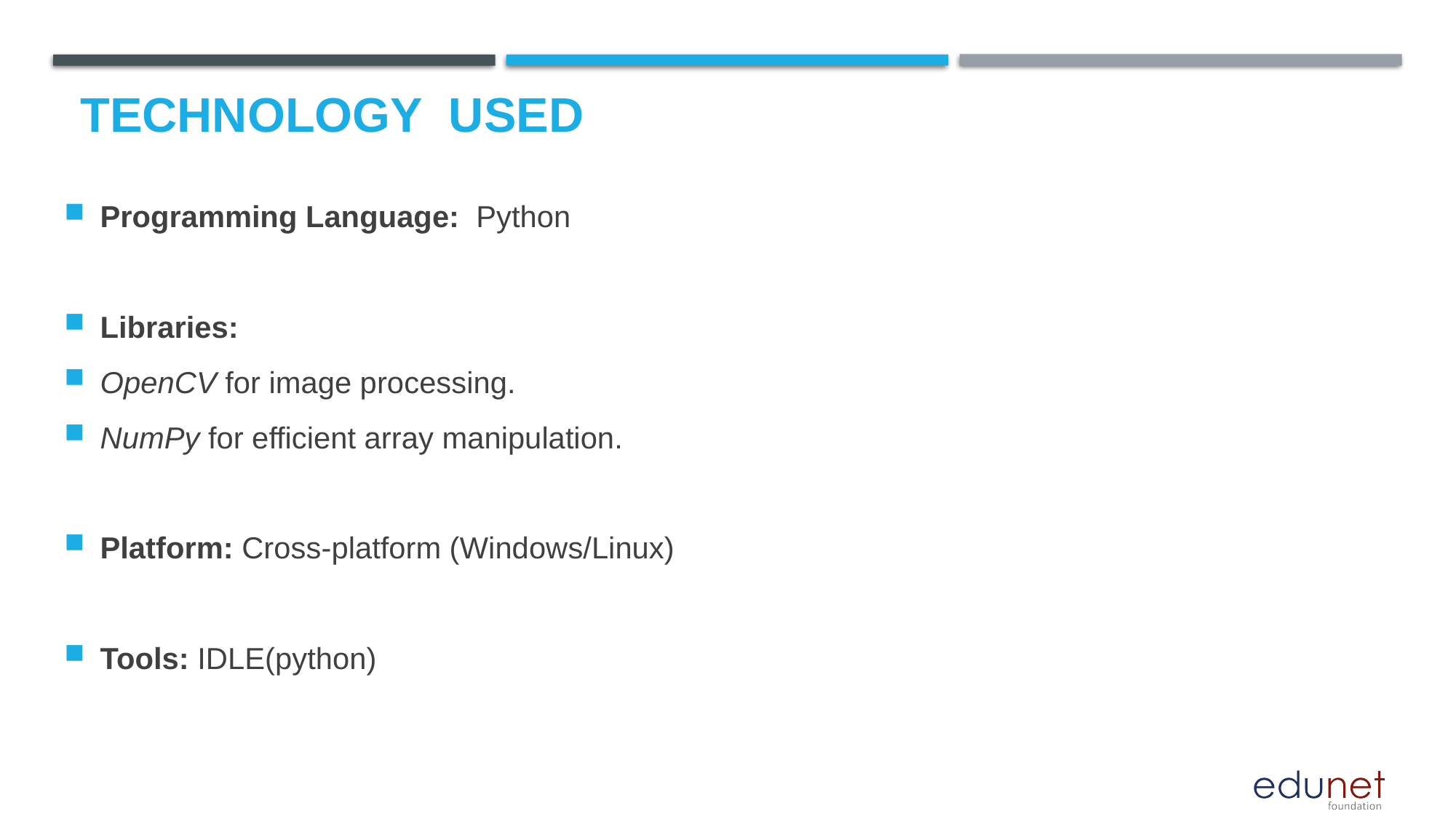

# Technology  used
Programming Language:  Python

Libraries:
OpenCV for image processing.
NumPy for efficient array manipulation.

Platform: Cross-platform (Windows/Linux)

Tools: IDLE(python)